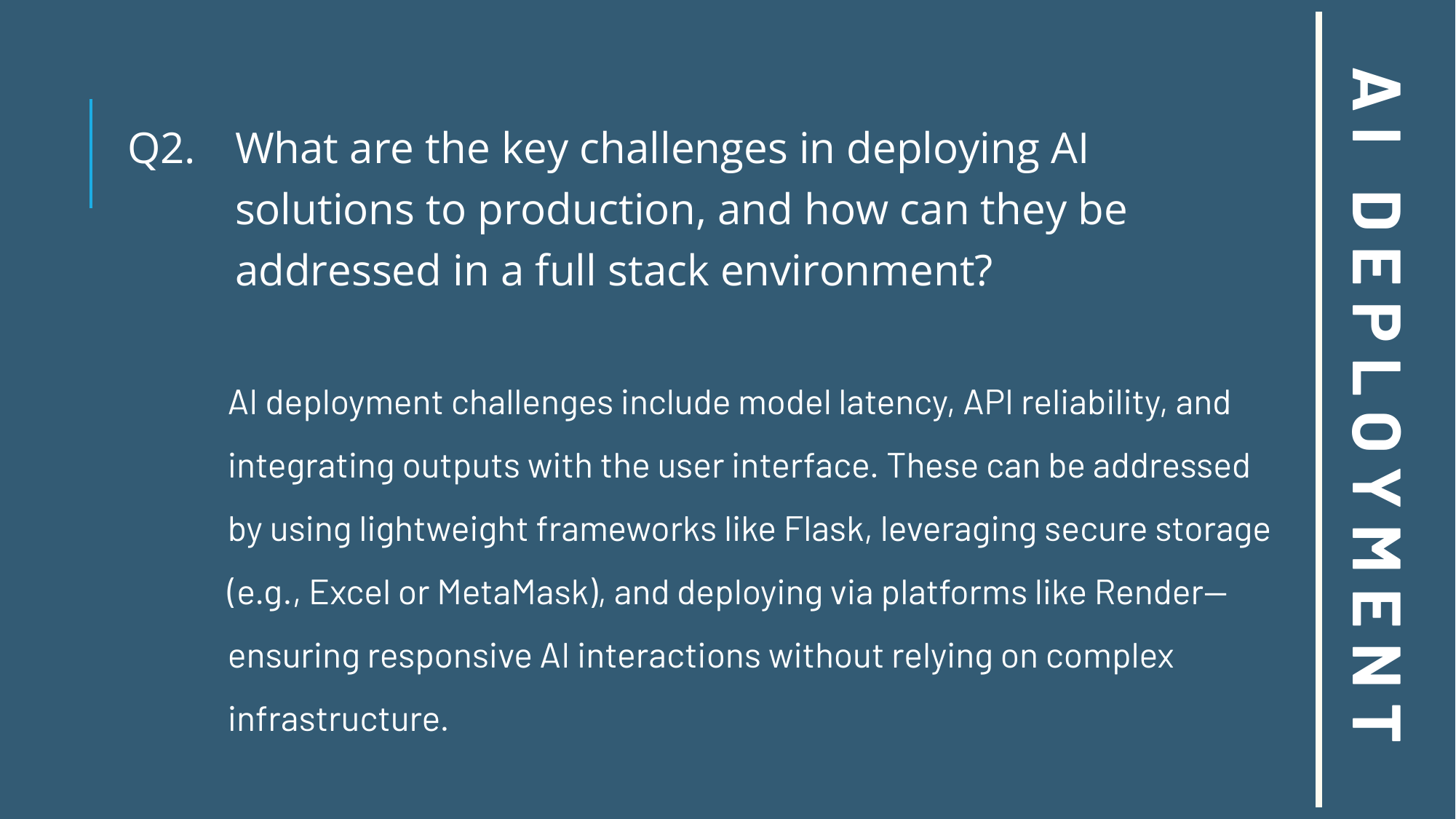

Q2.	What are the key challenges in deploying AI solutions to production, and how can they be addressed in a full stack environment?
AI deployment challenges include model latency, API reliability, and integrating outputs with the user interface. These can be addressed by using lightweight frameworks like Flask, leveraging secure storage (e.g., Excel or MetaMask), and deploying via platforms like Render—ensuring responsive AI interactions without relying on complex infrastructure.